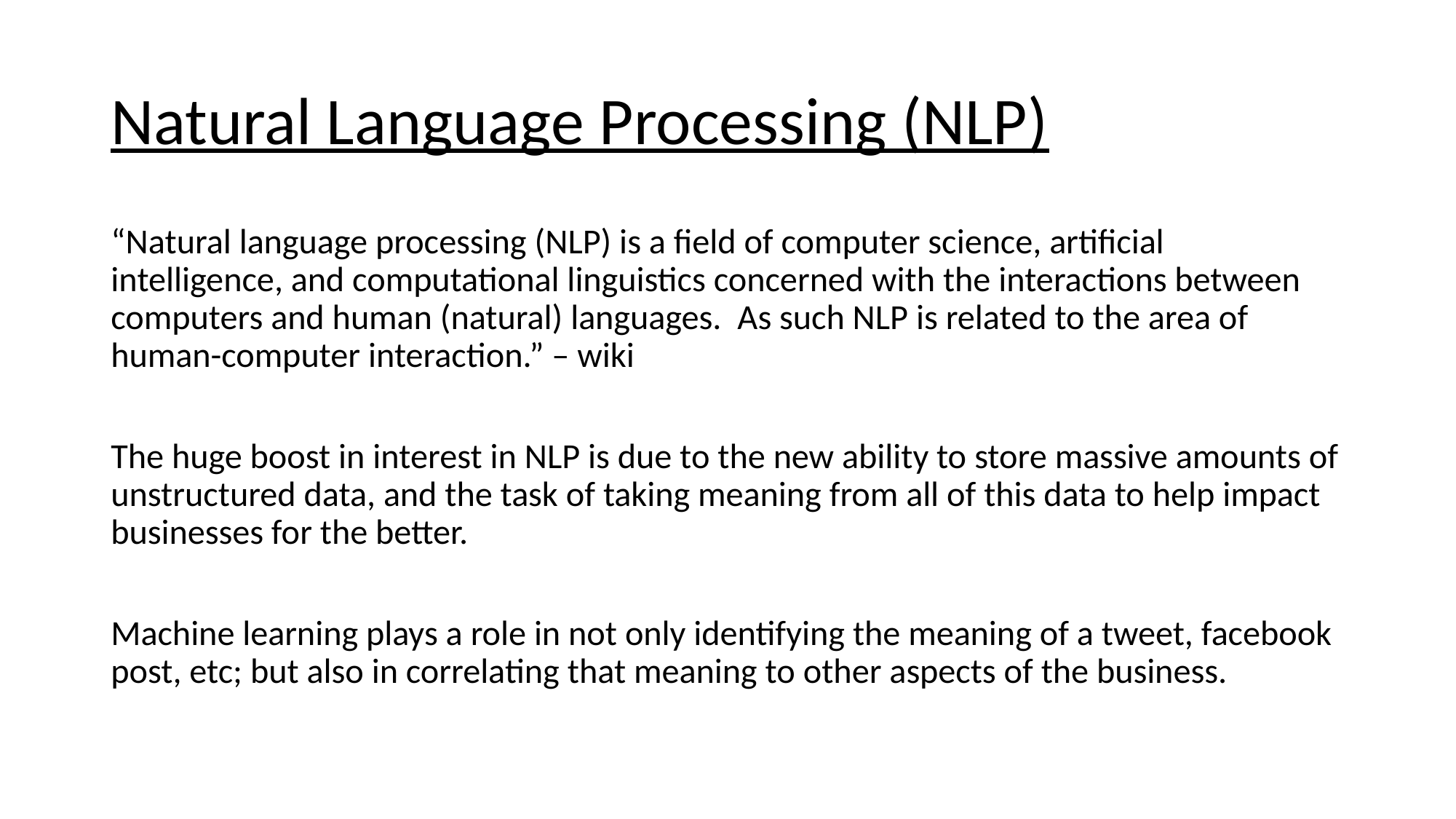

# Natural Language Processing (NLP)
“Natural language processing (NLP) is a field of computer science, artificial intelligence, and computational linguistics concerned with the interactions between computers and human (natural) languages.  As such NLP is related to the area of human-computer interaction.” – wiki

The huge boost in interest in NLP is due to the new ability to store massive amounts of unstructured data, and the task of taking meaning from all of this data to help impact businesses for the better.

Machine learning plays a role in not only identifying the meaning of a tweet, facebook post, etc; but also in correlating that meaning to other aspects of the business.